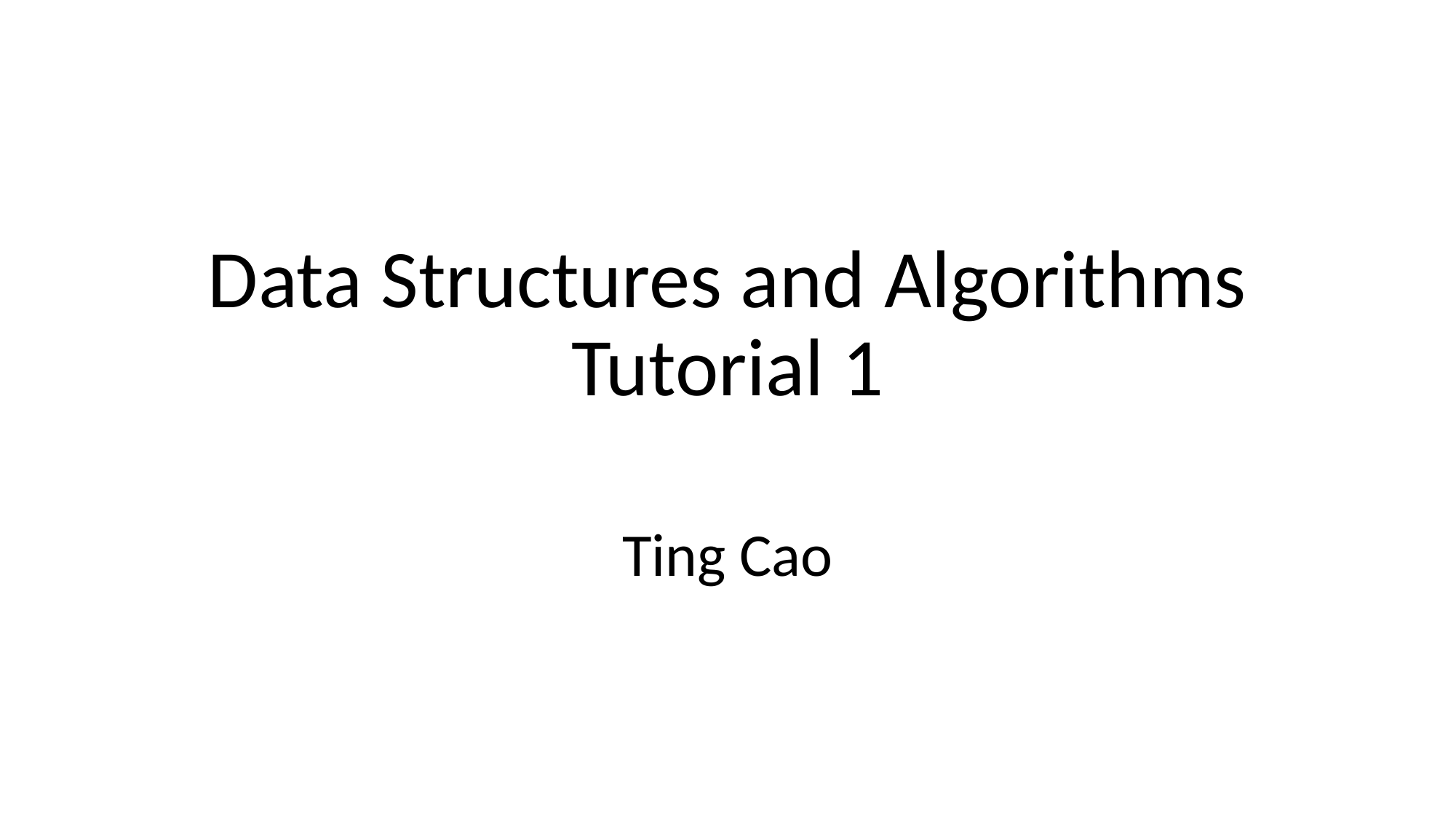

# Data Structures and Algorithms Tutorial 1

Ting Cao